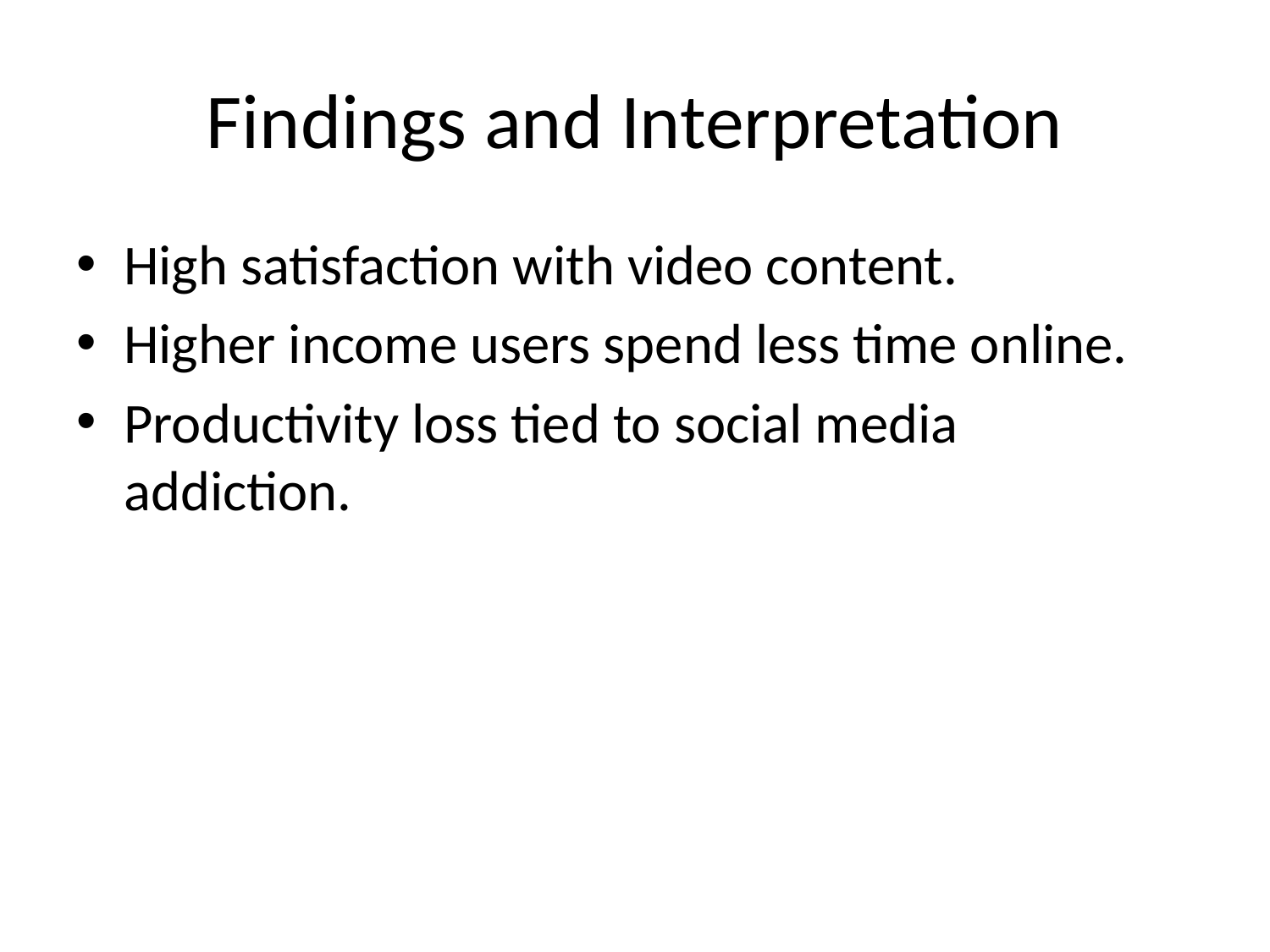

# Findings and Interpretation
High satisfaction with video content.
Higher income users spend less time online.
Productivity loss tied to social media addiction.